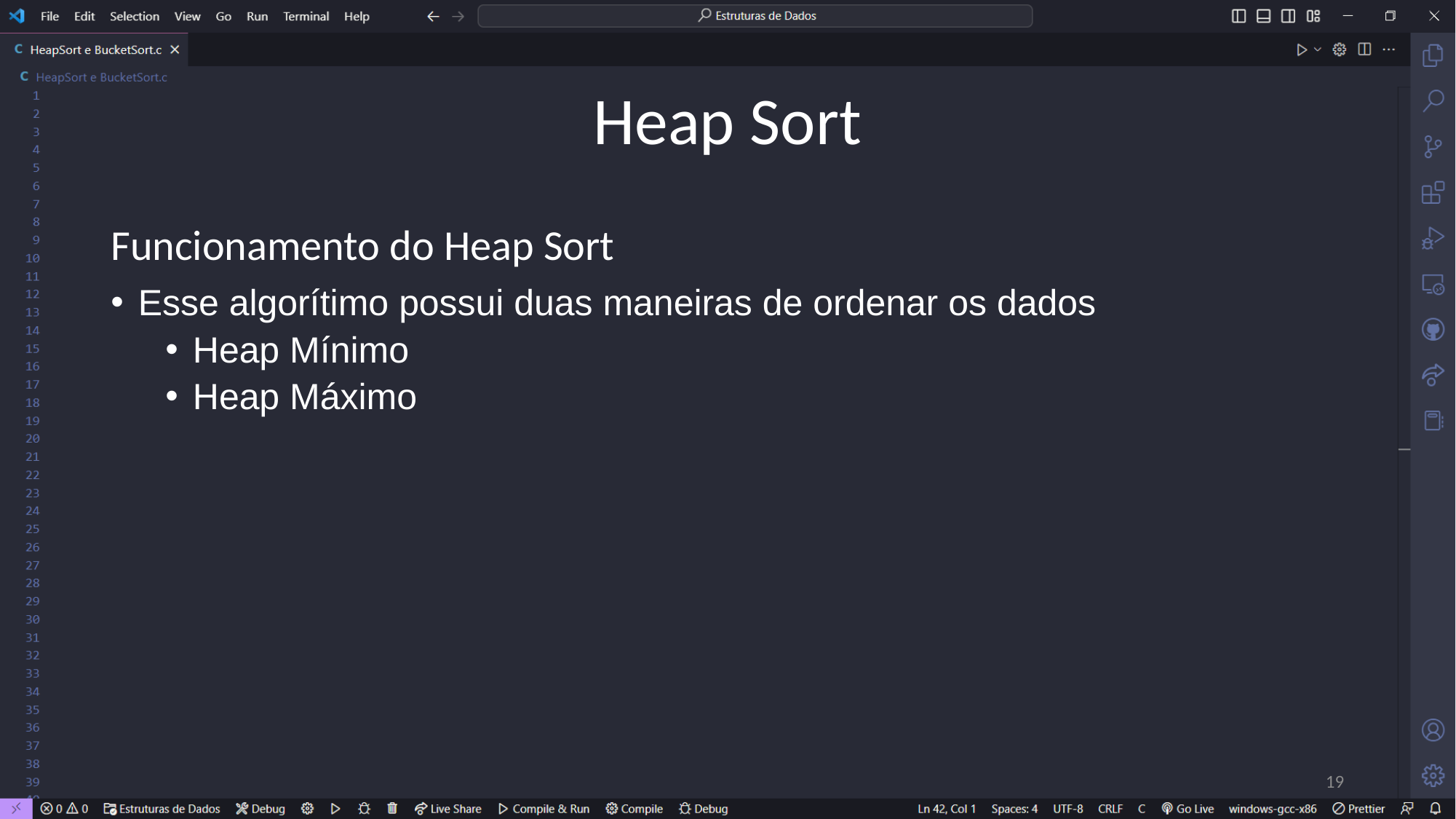

# Heap Sort
Funcionamento do Heap Sort
Esse algorítimo possui duas maneiras de ordenar os dados
Heap Mínimo
Heap Máximo
19